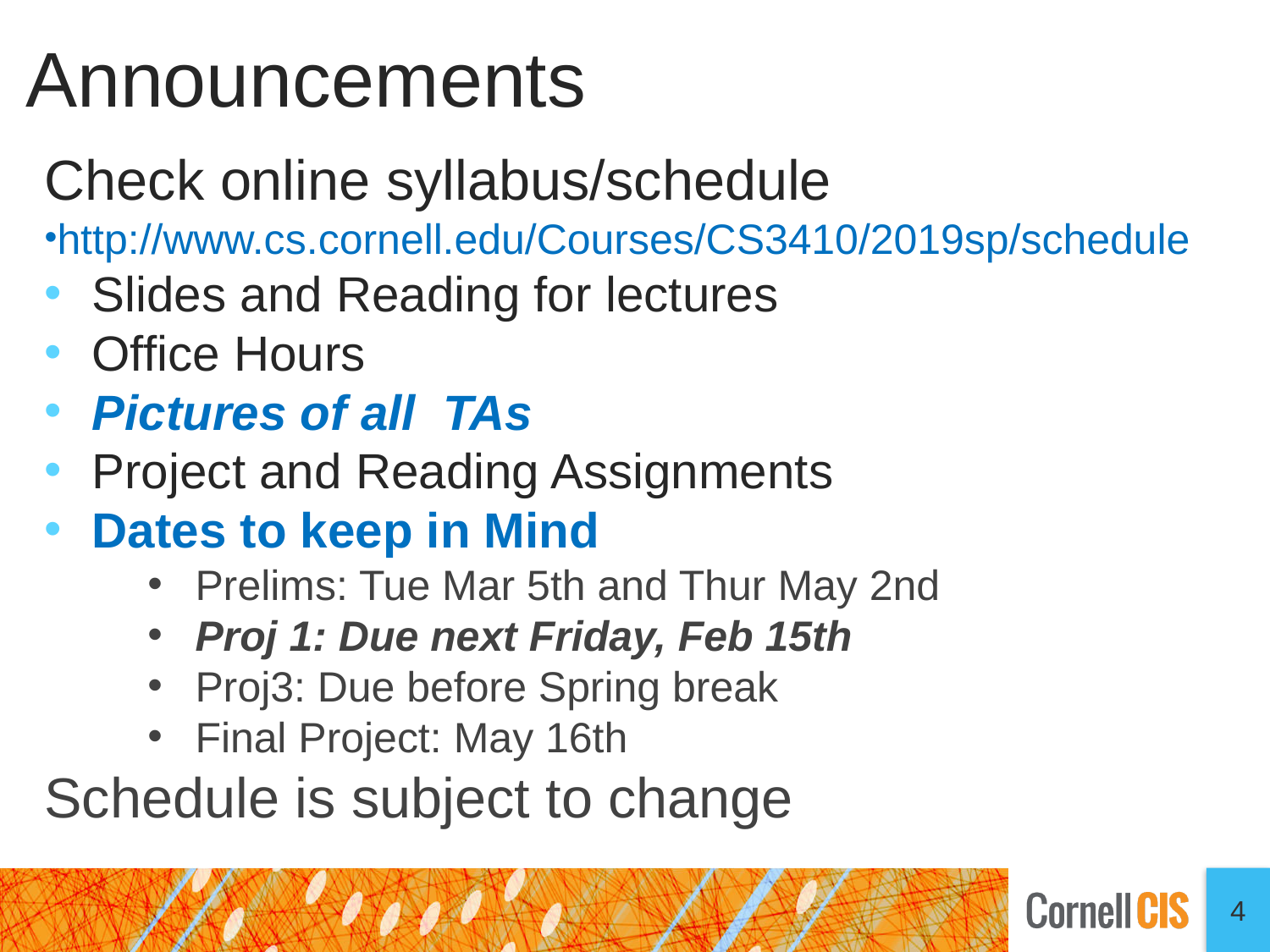

# Announcements
Check online syllabus/schedule
http://www.cs.cornell.edu/Courses/CS3410/2019sp/schedule
Slides and Reading for lectures
Office Hours
Pictures of all  TAs
Project and Reading Assignments
Dates to keep in Mind
Prelims: Tue Mar 5th and Thur May 2nd
Proj 1: Due next Friday, Feb 15th
Proj3: Due before Spring break
Final Project: May 16th
Schedule is subject to change
4